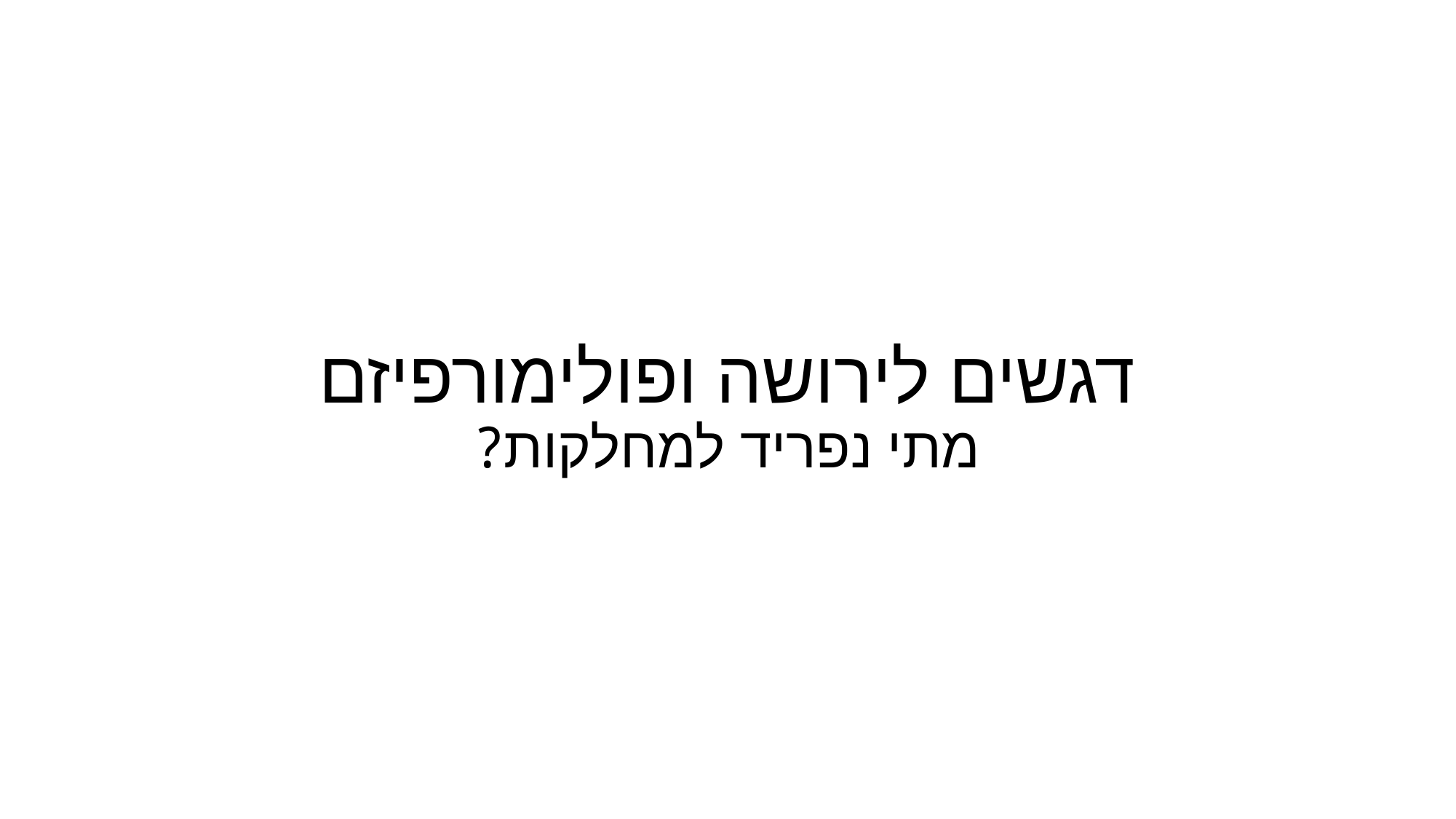

# דגשים לירושה ופולימורפיזם
מתי נפריד למחלקות?